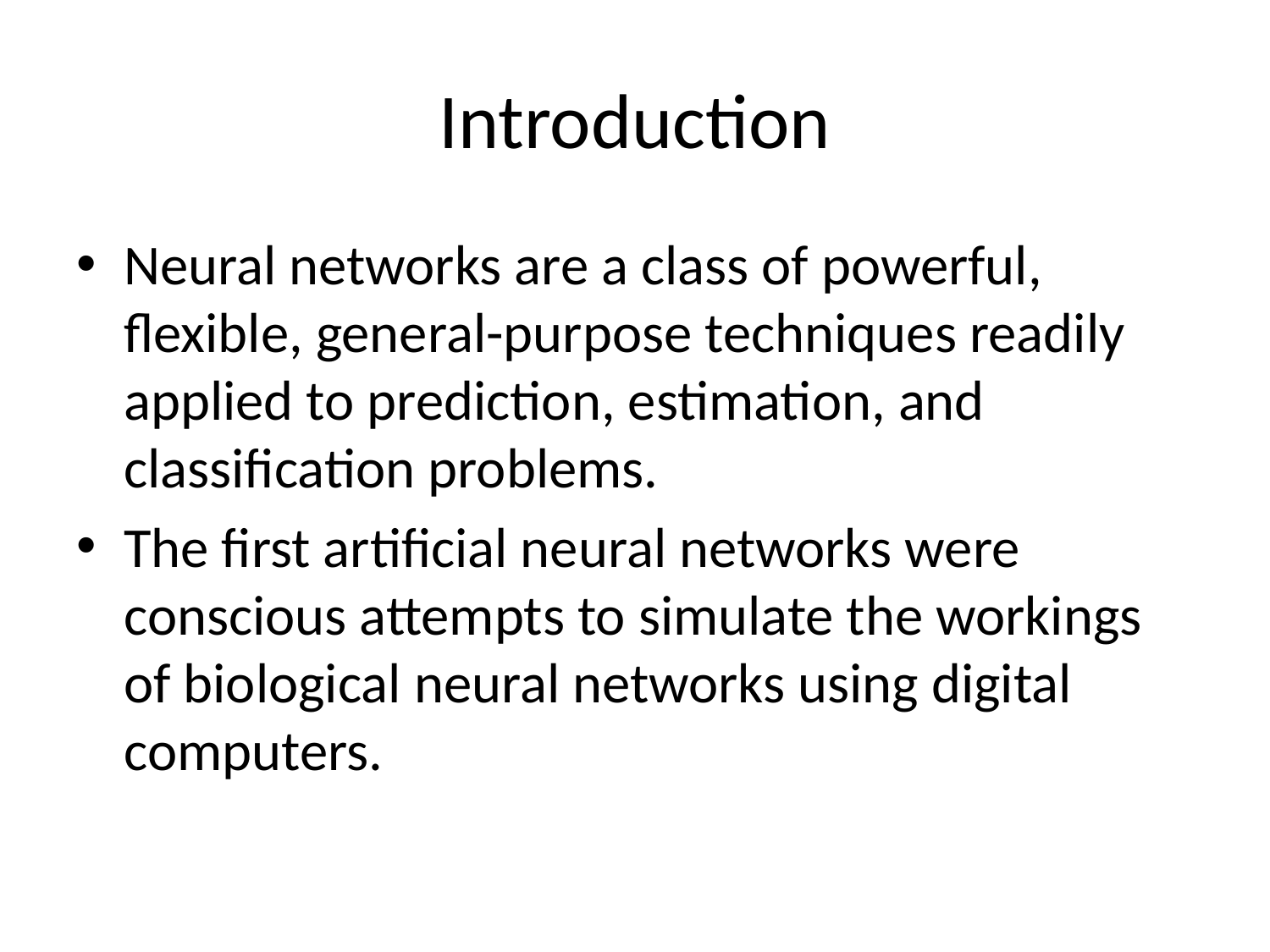

# Introduction
Neural networks are a class of powerful, flexible, general-purpose techniques readily applied to prediction, estimation, and classification problems.
The first artificial neural networks were conscious attempts to simulate the workings of biological neural networks using digital computers.